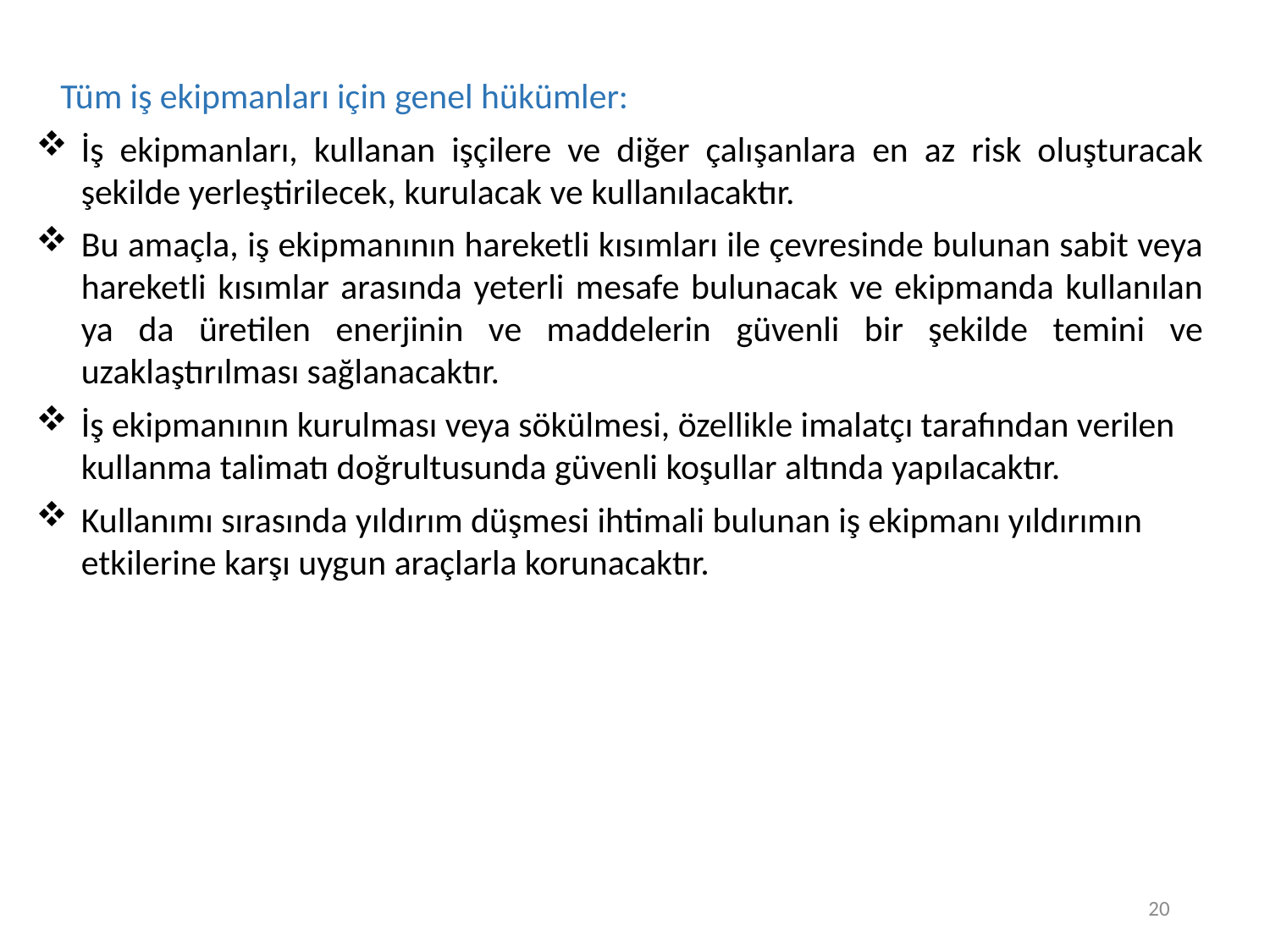

Tüm iş ekipmanları için genel hükümler:
İş ekipmanları, kullanan işçilere ve diğer çalışanlara en az risk oluşturacak şekilde yerleştirilecek, kurulacak ve kullanılacaktır.
Bu amaçla, iş ekipmanının hareketli kısımları ile çevresinde bulunan sabit veya hareketli kısımlar arasında yeterli mesafe bulunacak ve ekipmanda kullanılan ya da üretilen enerjinin ve maddelerin güvenli bir şekilde temini ve uzaklaştırılması sağlanacaktır.
İş ekipmanının kurulması veya sökülmesi, özellikle imalatçı tarafından verilen kullanma talimatı doğrultusunda güvenli koşullar altında yapılacaktır.
Kullanımı sırasında yıldırım düşmesi ihtimali bulunan iş ekipmanı yıldırımın etkilerine karşı uygun araçlarla korunacaktır.

20